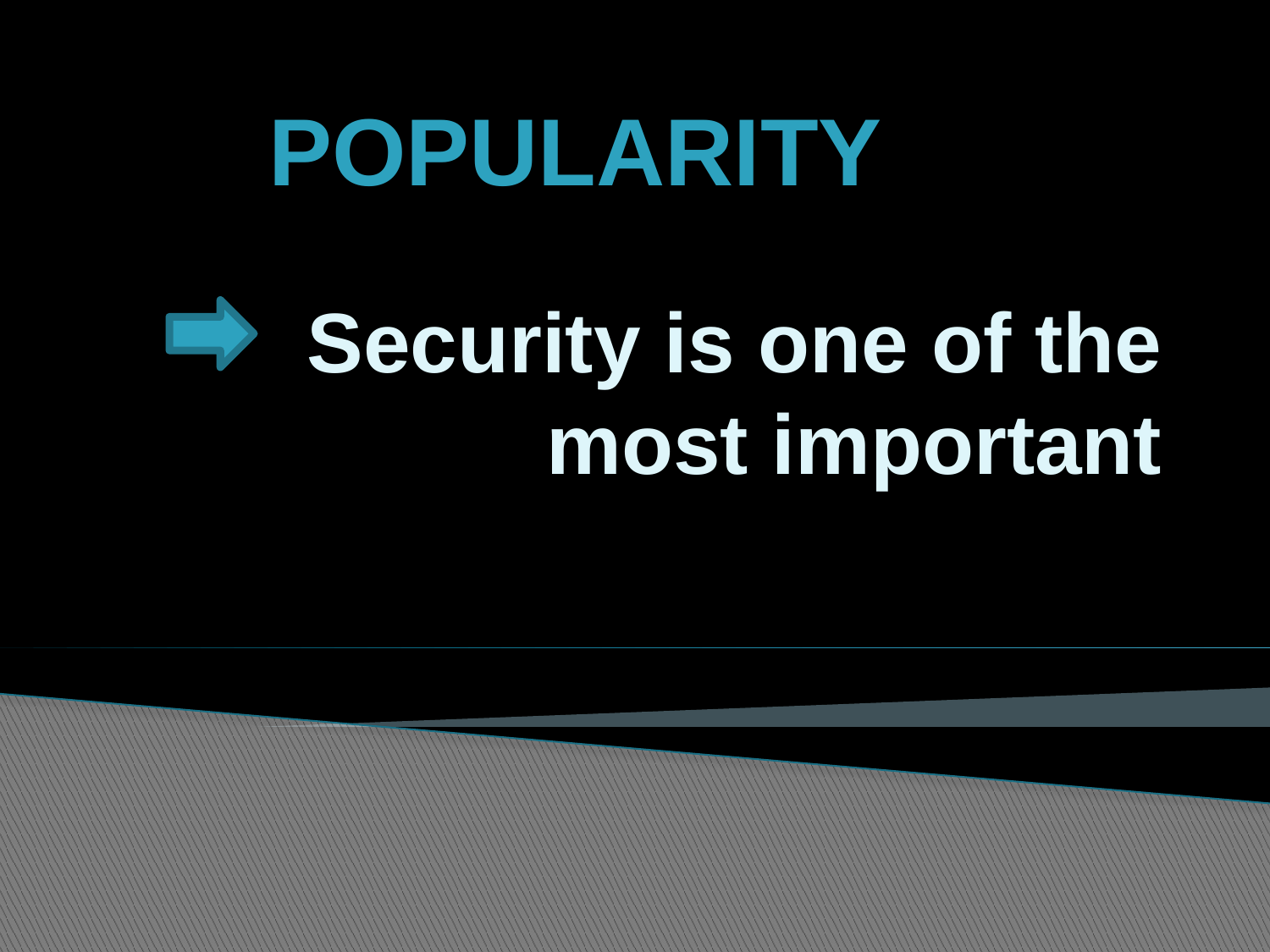

POPULARITY
# Security is one of the most important